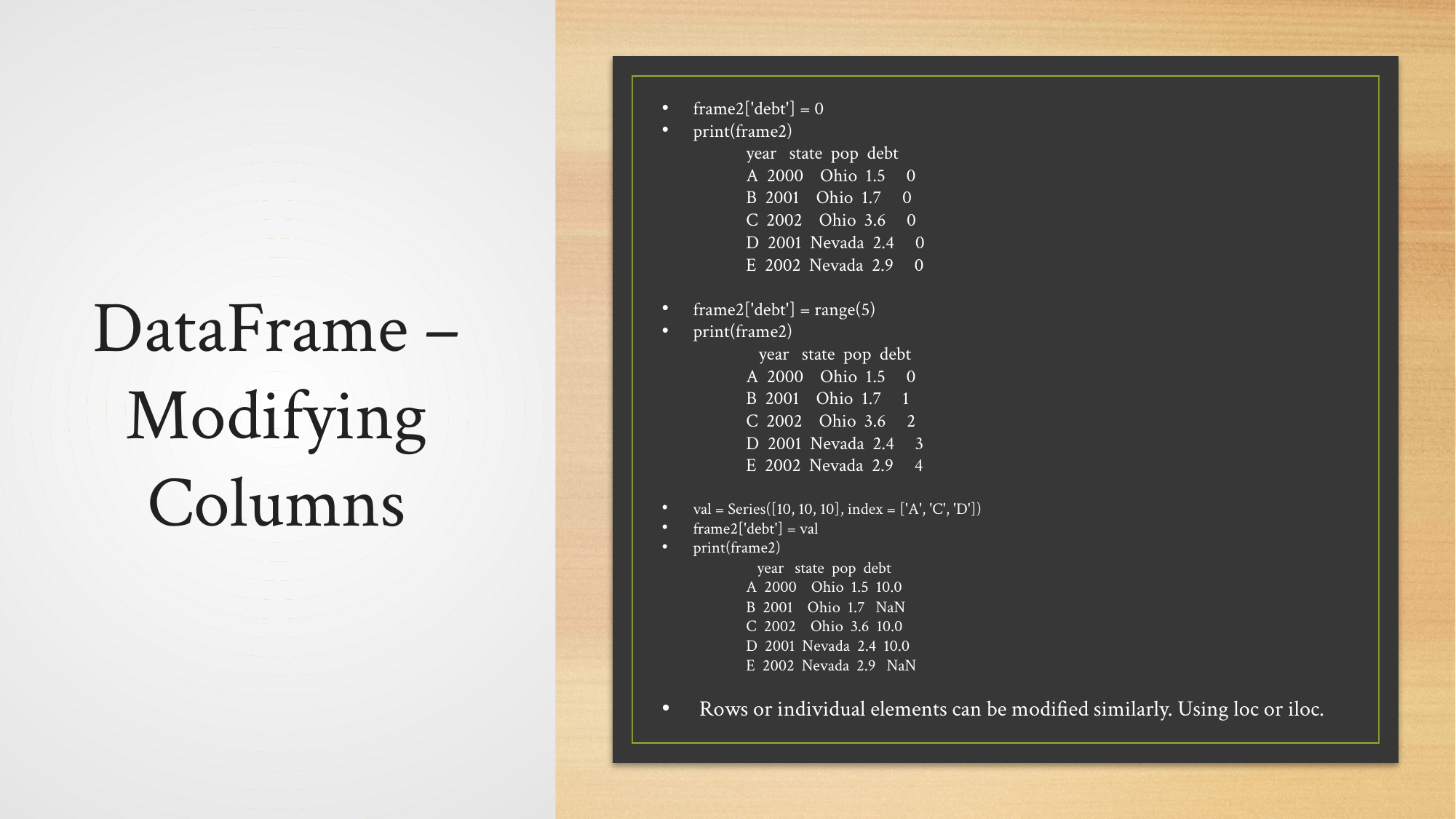

# DataFrame – Modifying Columns

frame2['debt'] = 0
print(frame2)
     	year   state  pop  debt
	A  2000    Ohio  1.5     0
	B  2001    Ohio  1.7     0
	C  2002    Ohio  3.6     0
	D  2001  Nevada  2.4     0
	E  2002  Nevada  2.9     0

frame2['debt'] = range(5)
print(frame2)
  	   year   state  pop  debt
	A  2000    Ohio  1.5     0
	B  2001    Ohio  1.7     1
	C  2002    Ohio  3.6     2
	D  2001  Nevada  2.4     3
	E  2002  Nevada  2.9     4

val = Series([10, 10, 10], index = ['A', 'C', 'D'])
frame2['debt'] = val
print(frame2)
  	   year   state  pop  debt
	A  2000    Ohio  1.5  10.0
	B  2001    Ohio  1.7   NaN
	C  2002    Ohio  3.6  10.0
	D  2001  Nevada  2.4  10.0
	E  2002  Nevada  2.9   NaN

Rows or individual elements can be modified similarly. Using loc or iloc.